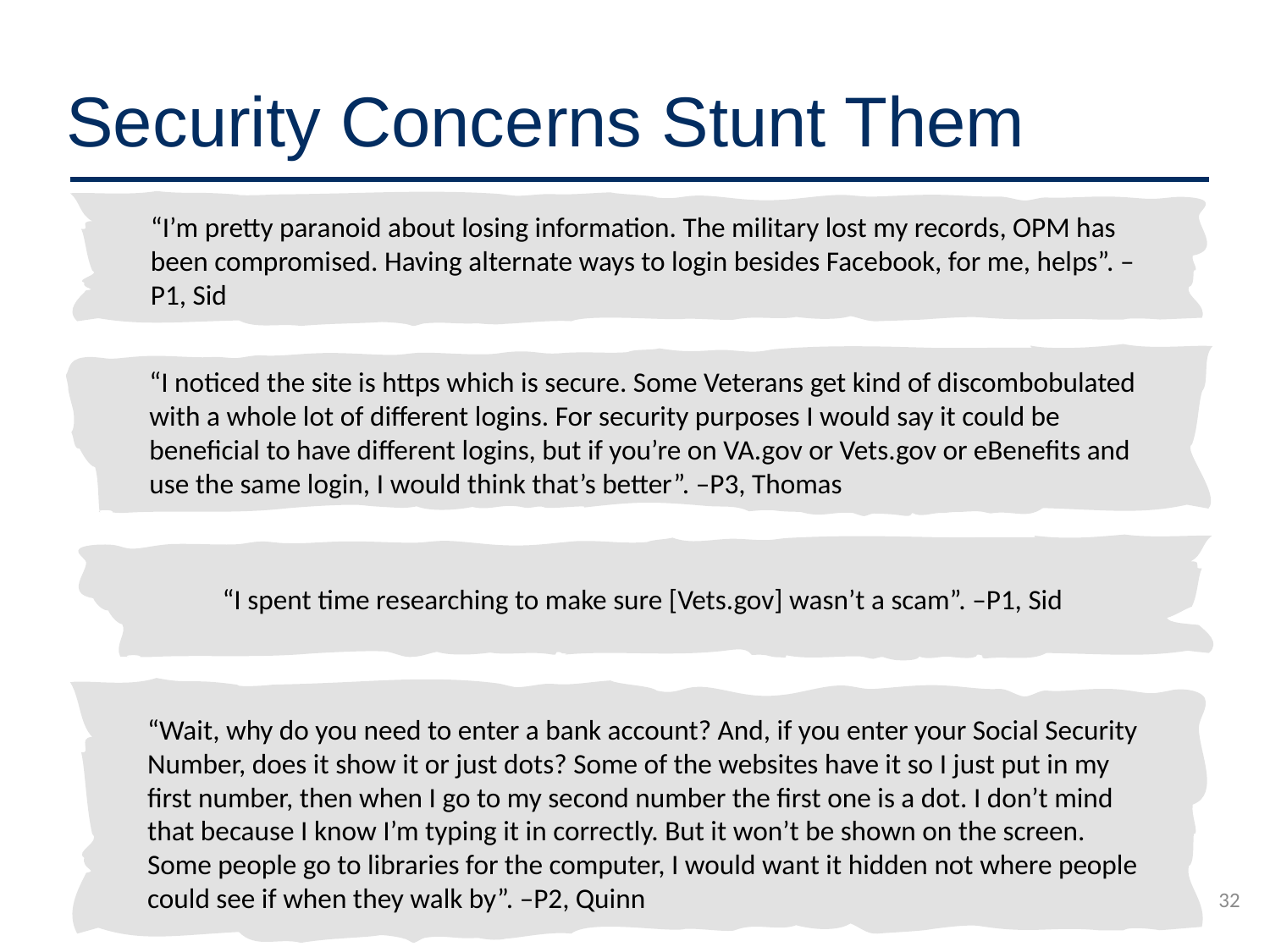

Security Concerns Stunt Them
“I’m pretty paranoid about losing information. The military lost my records, OPM has been compromised. Having alternate ways to login besides Facebook, for me, helps”. –P1, Sid

“I noticed the site is https which is secure. Some Veterans get kind of discombobulated with a whole lot of different logins. For security purposes I would say it could be beneficial to have different logins, but if you’re on VA.gov or Vets.gov or eBenefits and use the same login, I would think that’s better”. –P3, Thomas

“I spent time researching to make sure [Vets.gov] wasn’t a scam”. –P1, Sid

“Wait, why do you need to enter a bank account? And, if you enter your Social Security Number, does it show it or just dots? Some of the websites have it so I just put in my first number, then when I go to my second number the first one is a dot. I don’t mind that because I know I’m typing it in correctly. But it won’t be shown on the screen. Some people go to libraries for the computer, I would want it hidden not where people could see if when they walk by”. –P2, Quinn
32